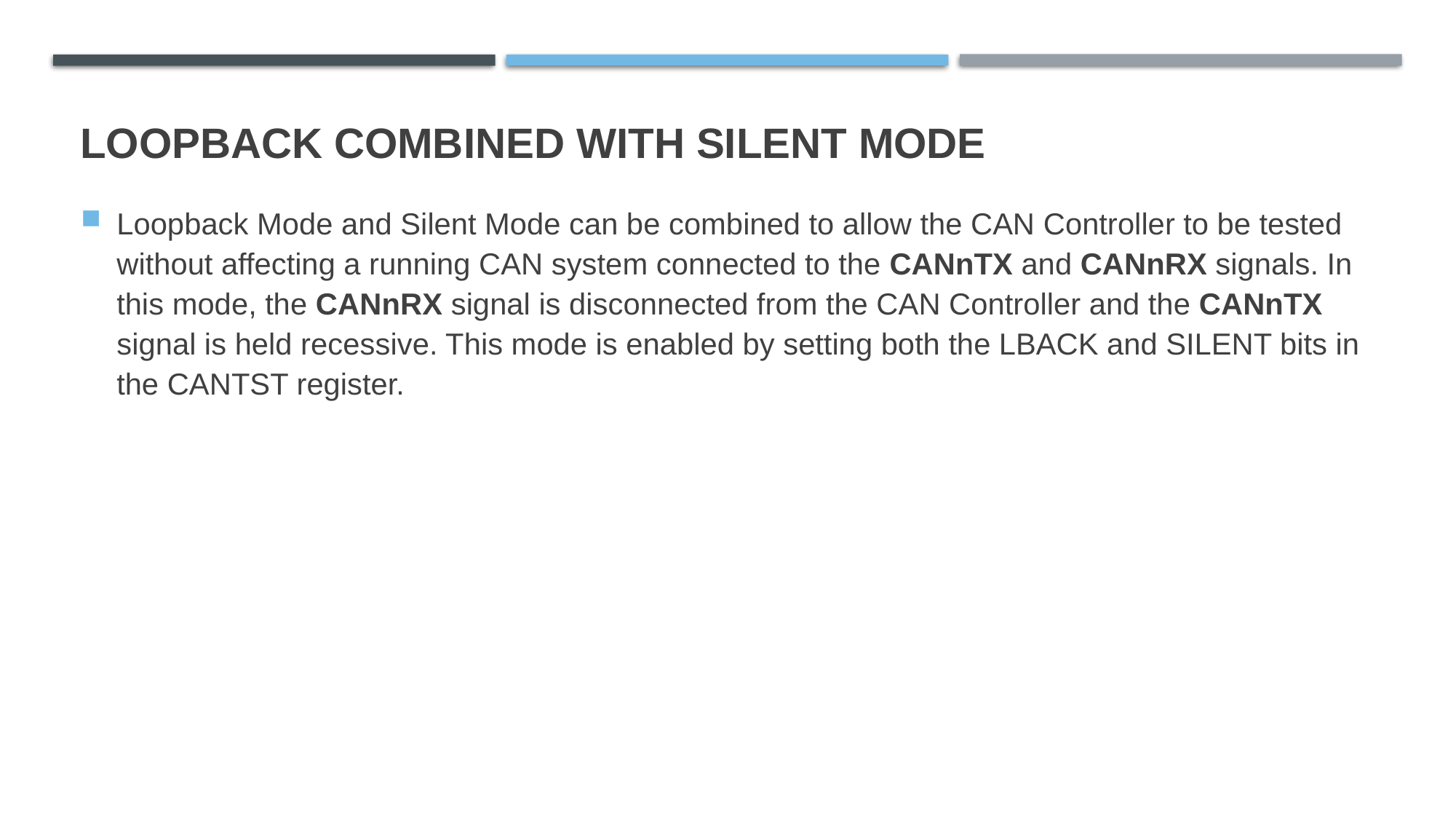

# Loopback Combined with Silent Mode
Loopback Mode and Silent Mode can be combined to allow the CAN Controller to be tested without affecting a running CAN system connected to the CANnTX and CANnRX signals. In this mode, the CANnRX signal is disconnected from the CAN Controller and the CANnTX signal is held recessive. This mode is enabled by setting both the LBACK and SILENT bits in the CANTST register.